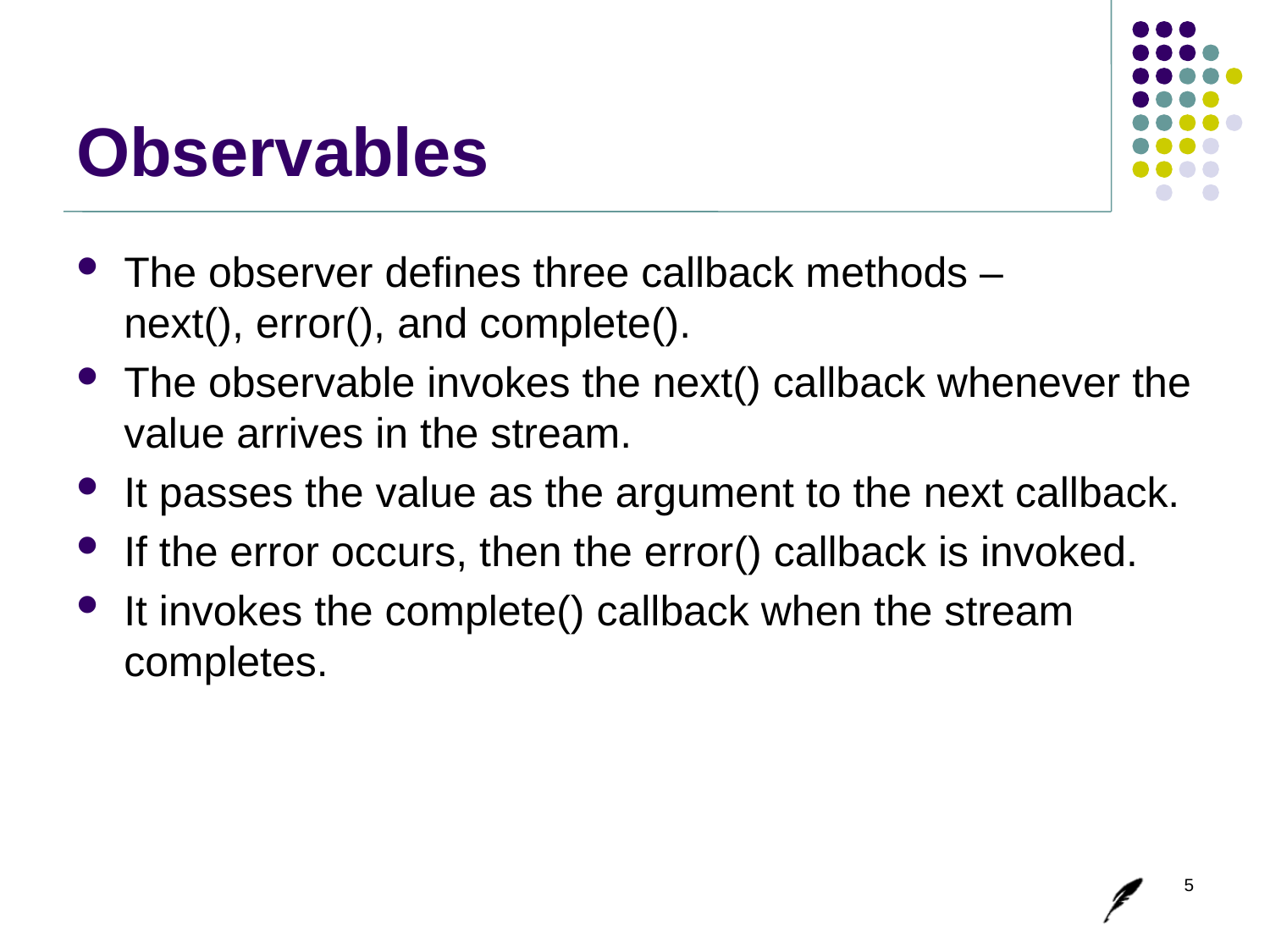

# Observables
The observer defines three callback methods –
next(), error(), and complete().
The observable invokes the next() callback whenever the value arrives in the stream.
It passes the value as the argument to the next callback.
If the error occurs, then the error() callback is invoked.
It invokes the complete() callback when the stream completes.
5